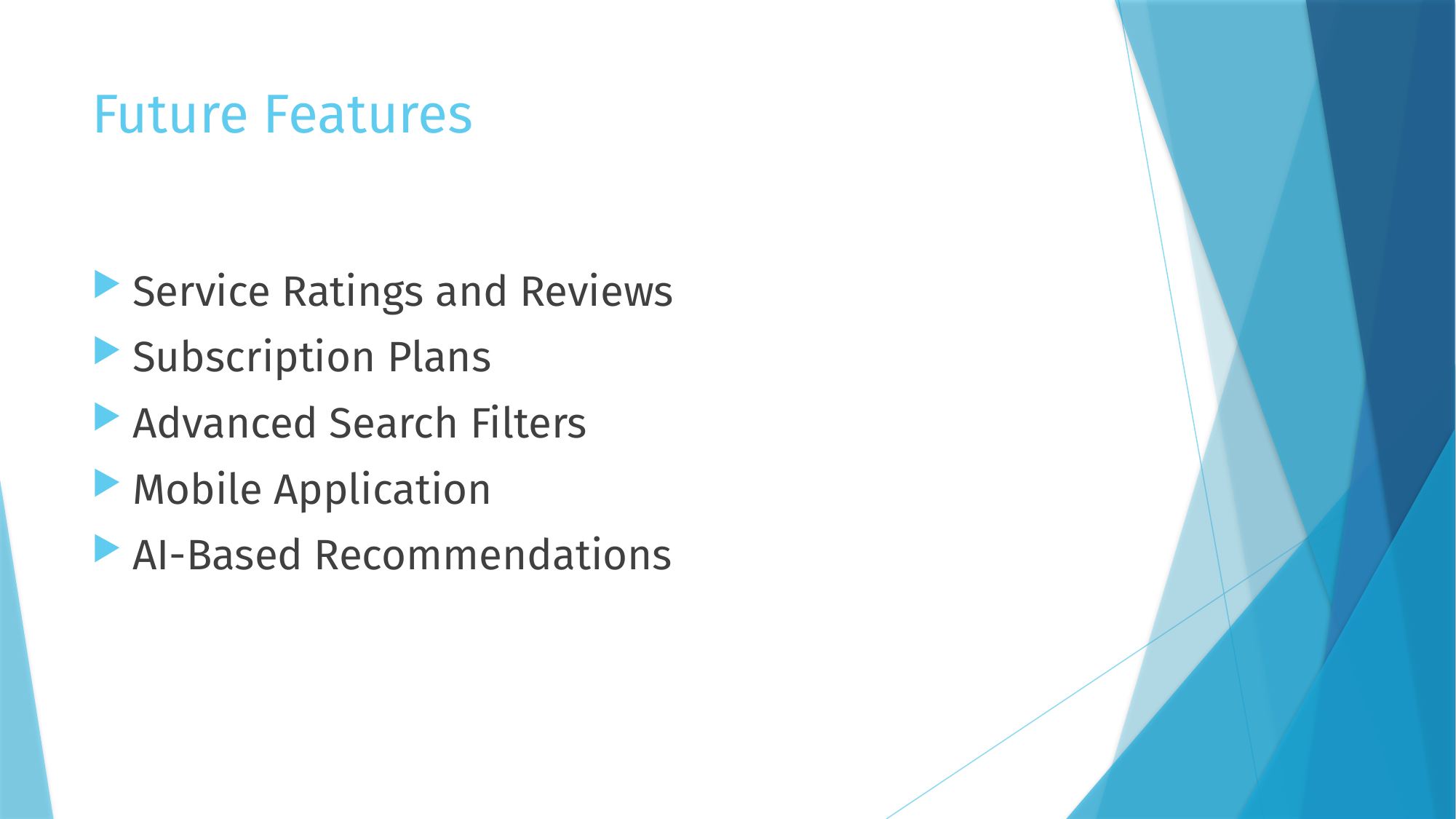

# Future Features
Service Ratings and Reviews
Subscription Plans
Advanced Search Filters
Mobile Application
AI-Based Recommendations